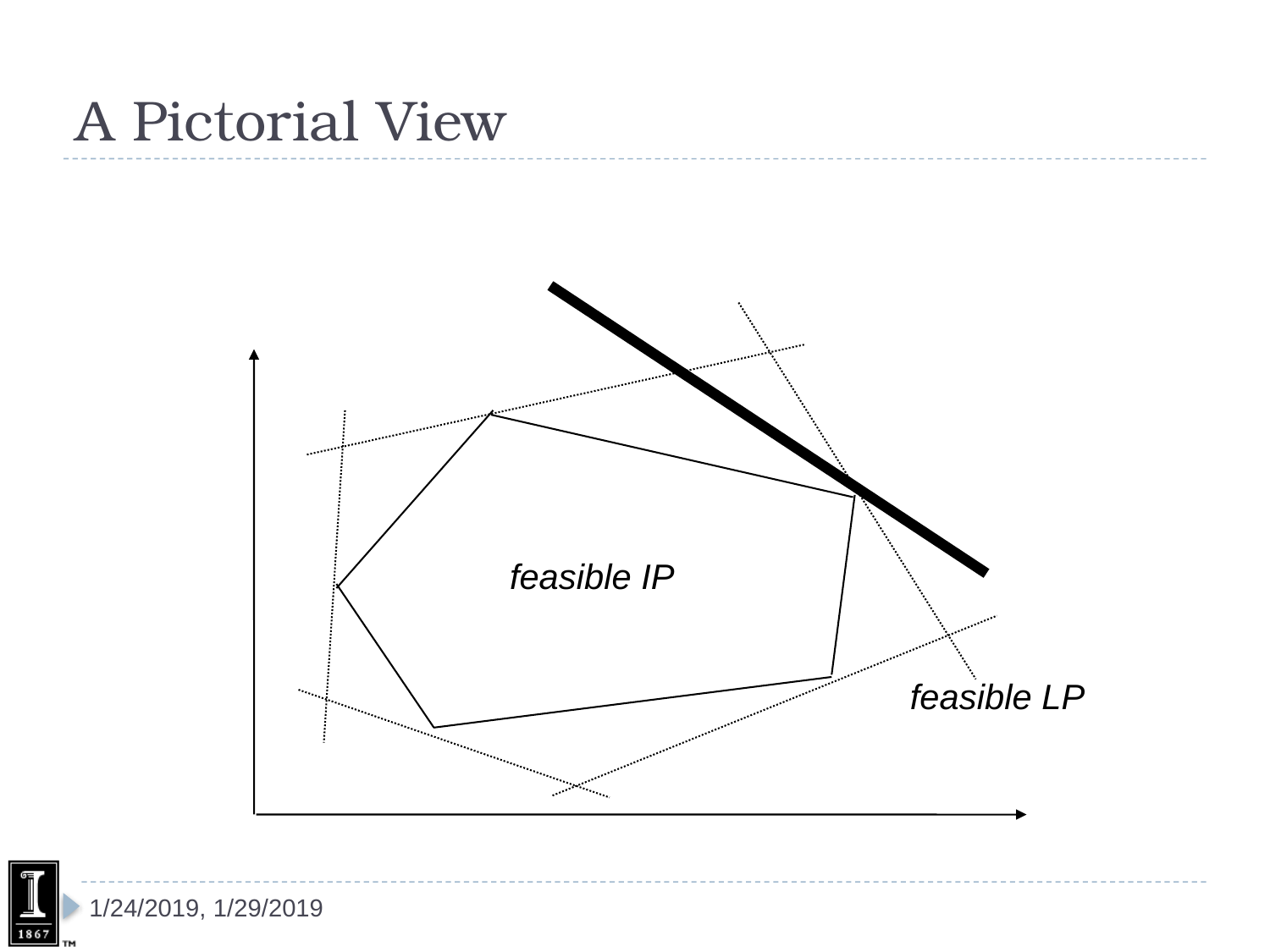

# A Pictorial View

feasible IP

feasible LP

1/24/2019, 1/29/2019